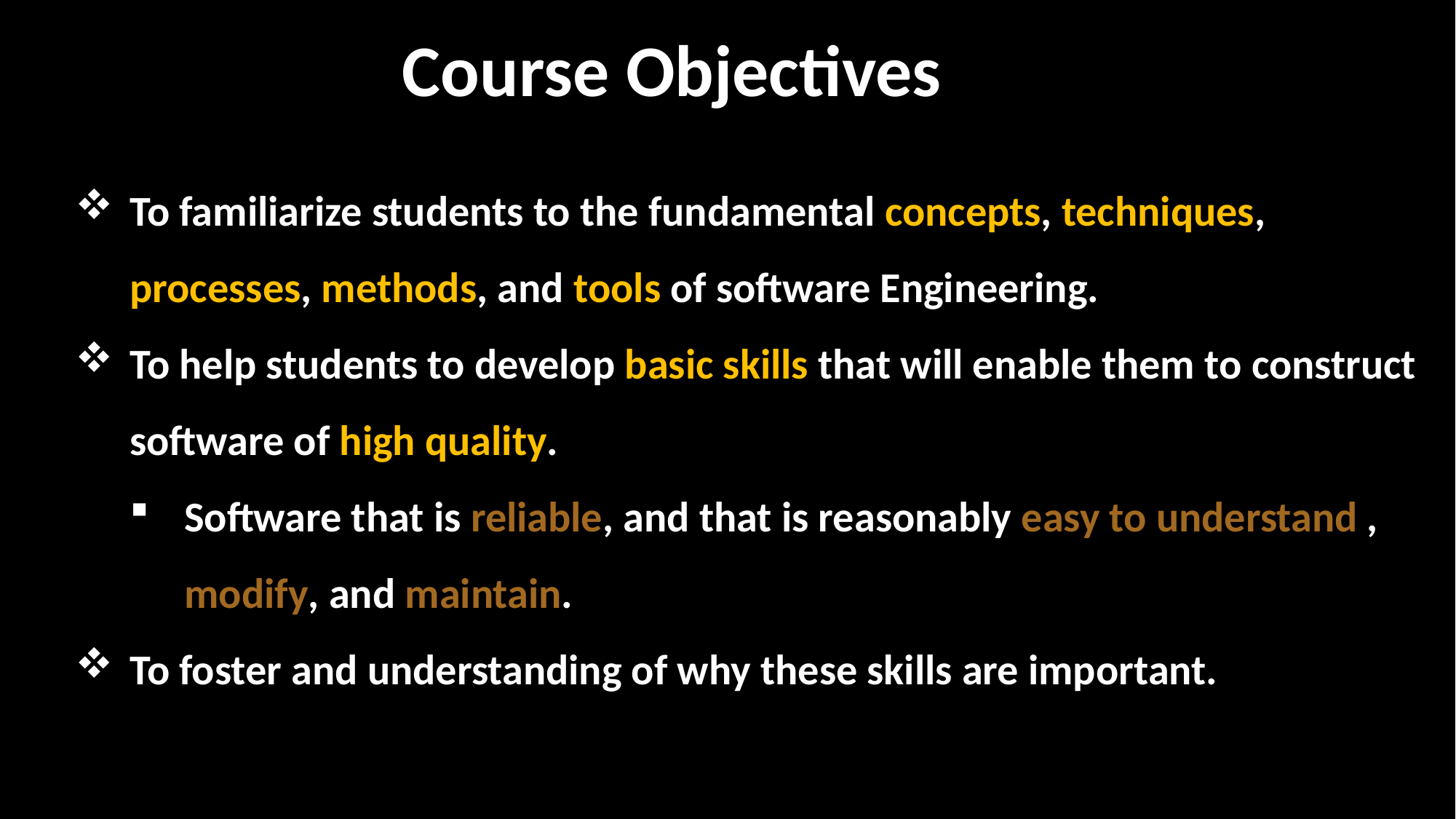

Course Objectives
To familiarize students to the fundamental concepts, techniques, processes, methods, and tools of software Engineering.
To help students to develop basic skills that will enable them to construct software of high quality.
Software that is reliable, and that is reasonably easy to understand , modify, and maintain.
To foster and understanding of why these skills are important.